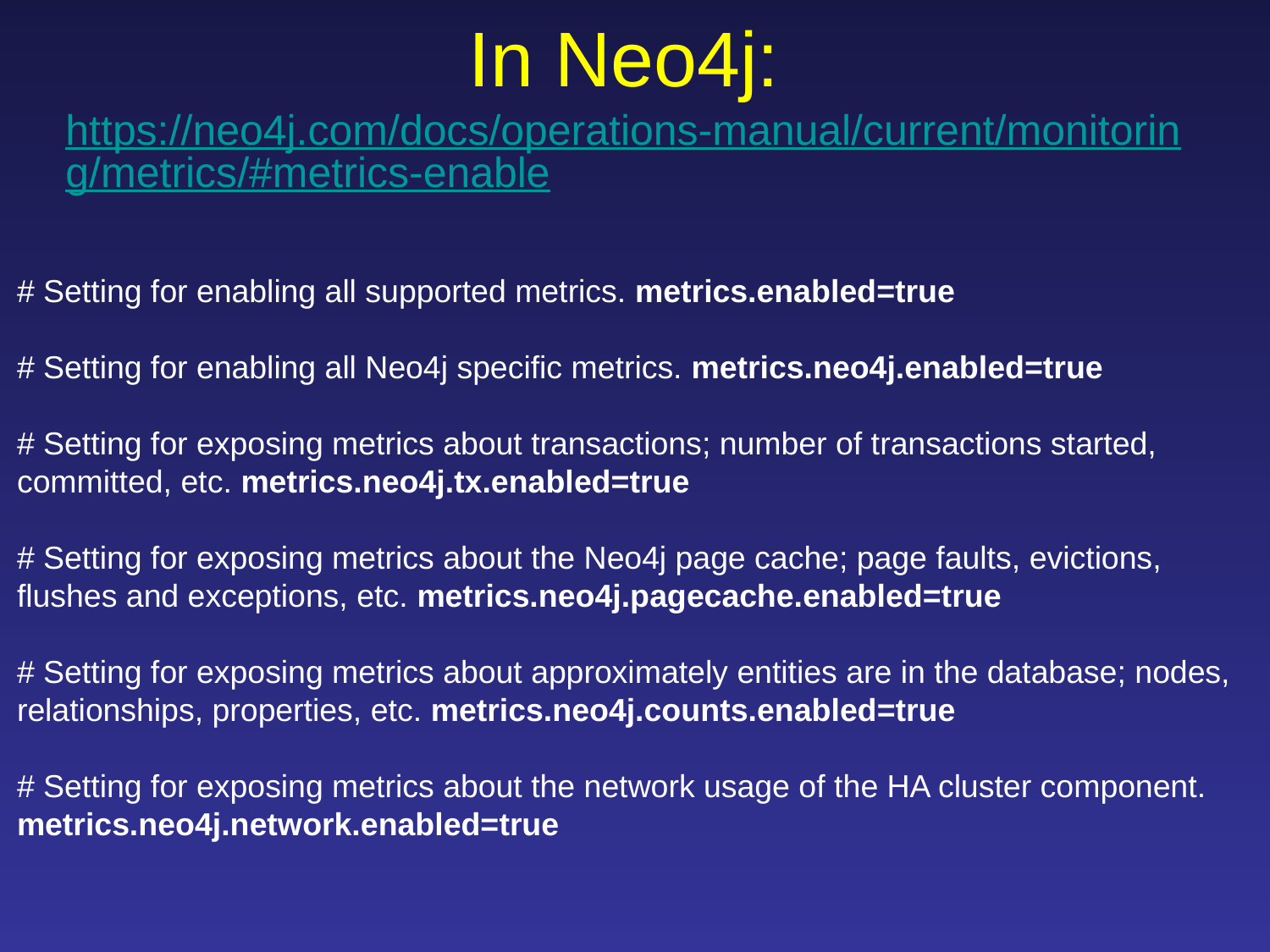

# In Neo4j: https://neo4j.com/docs/operations-manual/current/monitoring/metrics/#metrics-enable
# Setting for enabling all supported metrics. metrics.enabled=true

# Setting for enabling all Neo4j specific metrics. metrics.neo4j.enabled=true

# Setting for exposing metrics about transactions; number of transactions started, committed, etc. metrics.neo4j.tx.enabled=true

# Setting for exposing metrics about the Neo4j page cache; page faults, evictions, flushes and exceptions, etc. metrics.neo4j.pagecache.enabled=true

# Setting for exposing metrics about approximately entities are in the database; nodes, relationships, properties, etc. metrics.neo4j.counts.enabled=true

# Setting for exposing metrics about the network usage of the HA cluster component. metrics.neo4j.network.enabled=true